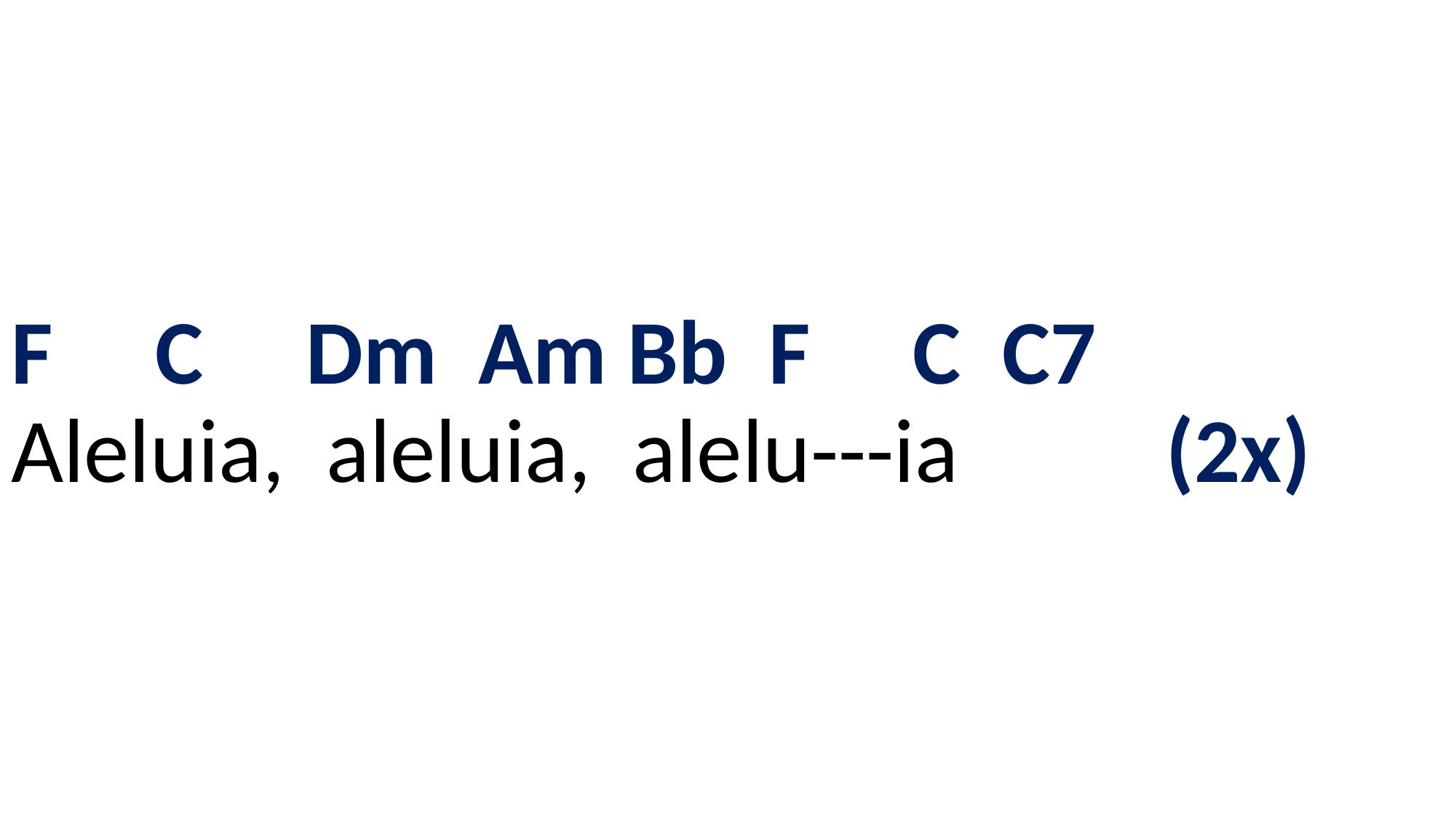

# F     C     Dm  Am Bb  F     C  C7 Aleluia,  aleluia,  alelu---ia          (2x)